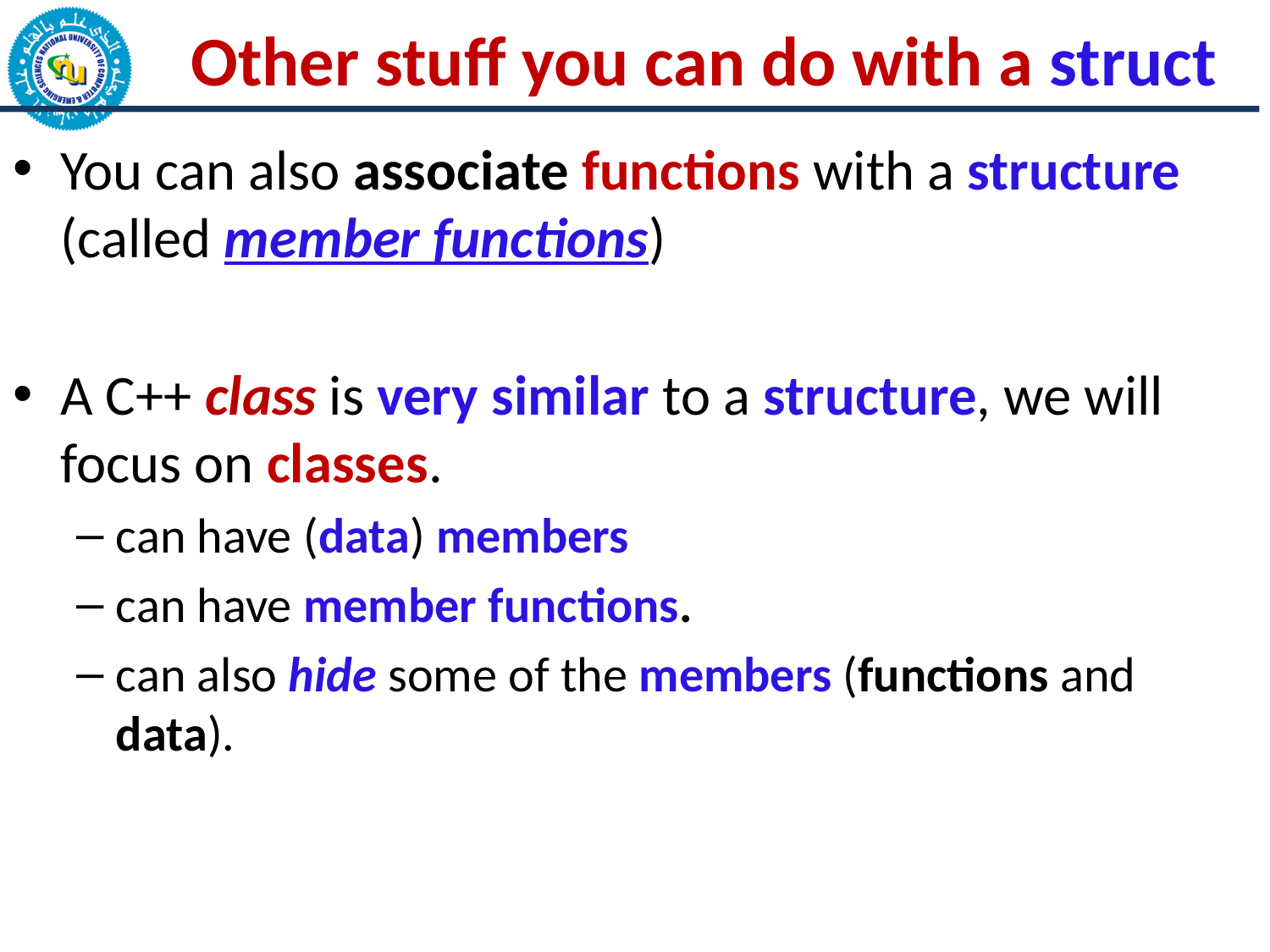

# Other stuff you can do with a struct

You can also associate functions with a structure (called member functions)

A C++ class is very similar to a structure, we will focus on classes.
can have (data) members
can have member functions.
can also hide some of the members (functions and data).